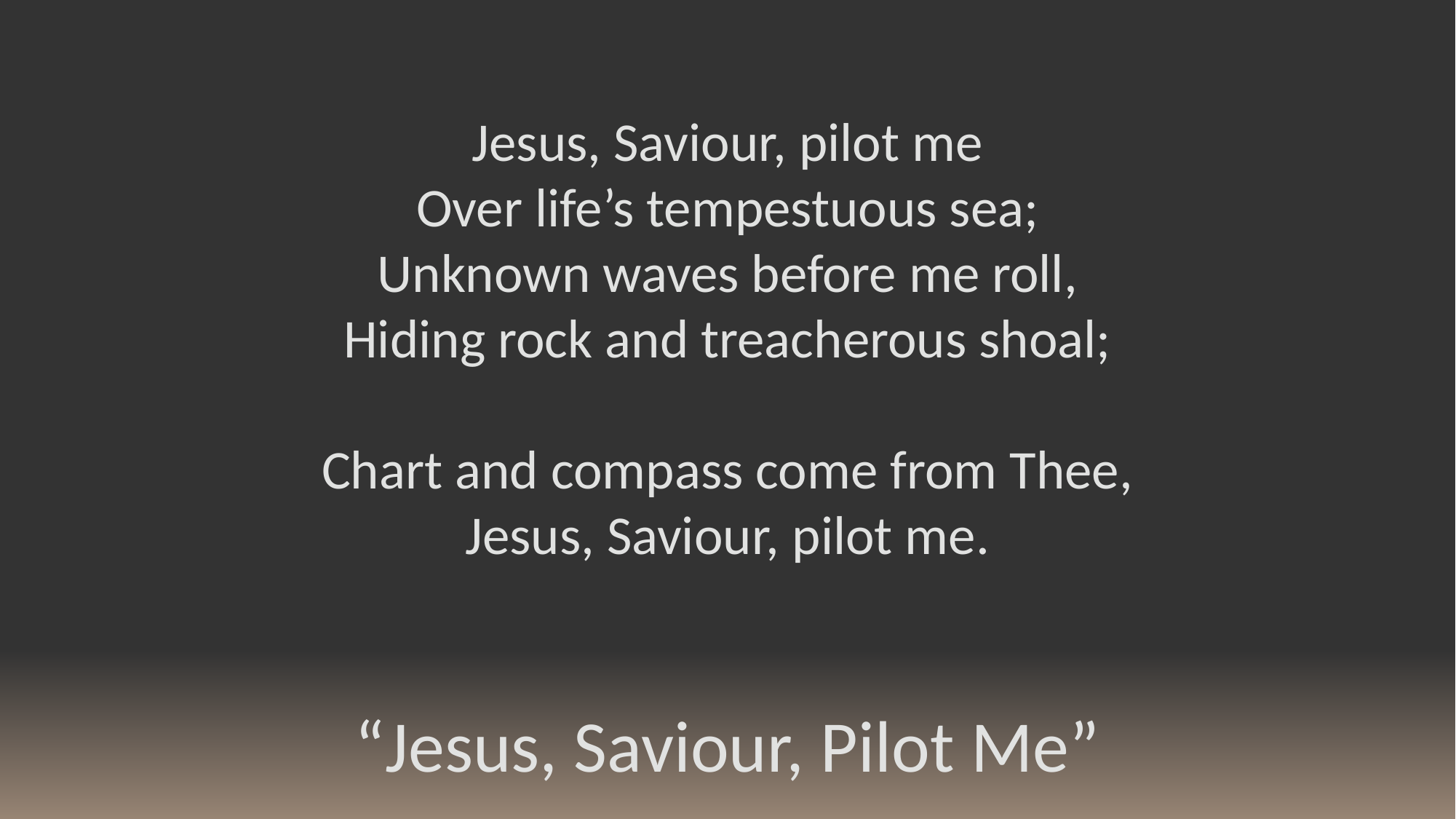

Jesus, Saviour, pilot me
Over life’s tempestuous sea;
Unknown waves before me roll,
Hiding rock and treacherous shoal;

Chart and compass come from Thee,
Jesus, Saviour, pilot me.

“Jesus, Saviour, Pilot Me”